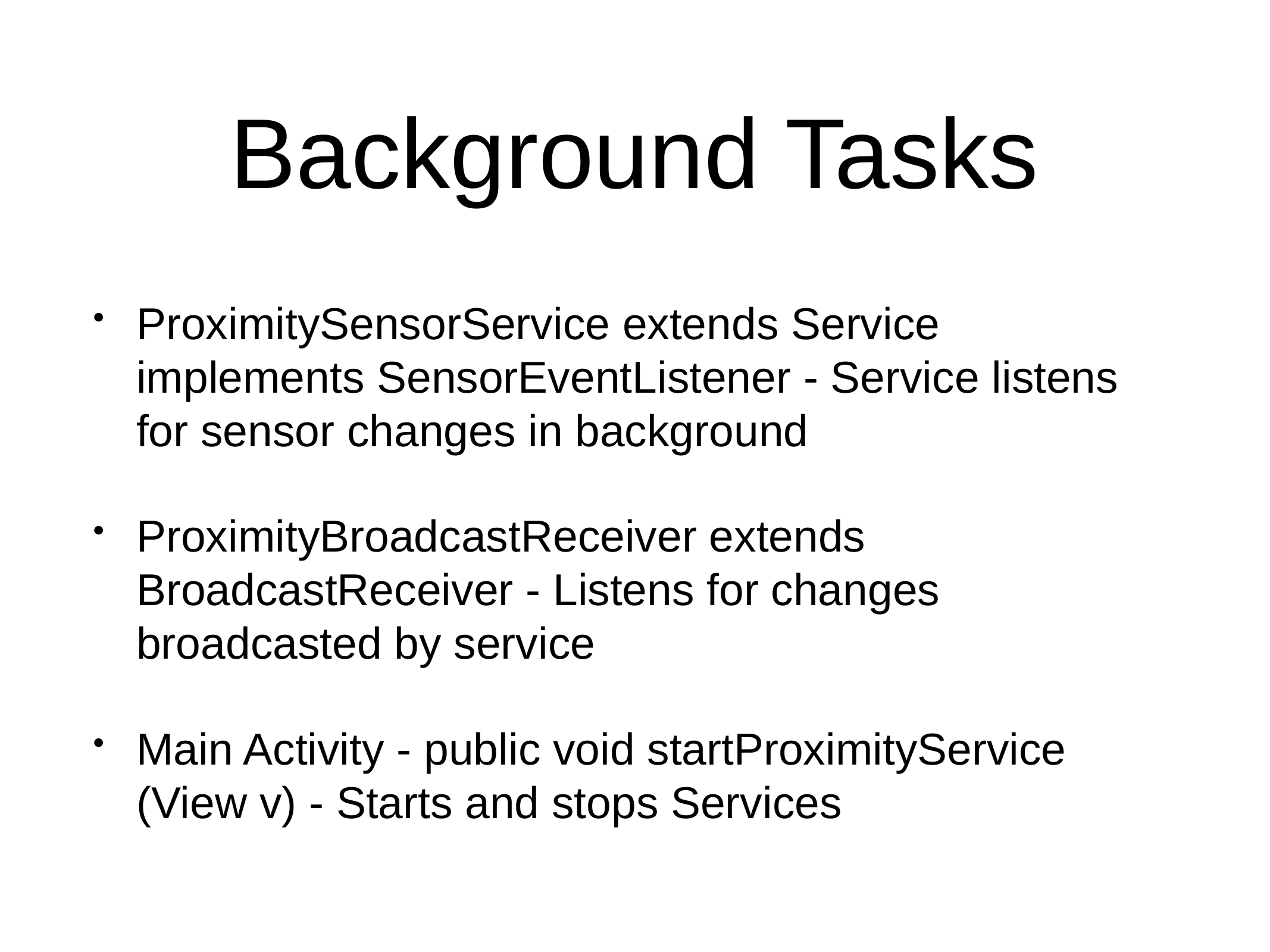

# Background Tasks
ProximitySensorService extends Service implements SensorEventListener - Service listens for sensor changes in background
ProximityBroadcastReceiver extends BroadcastReceiver - Listens for changes broadcasted by service
Main Activity - public void startProximityService (View v) - Starts and stops Services